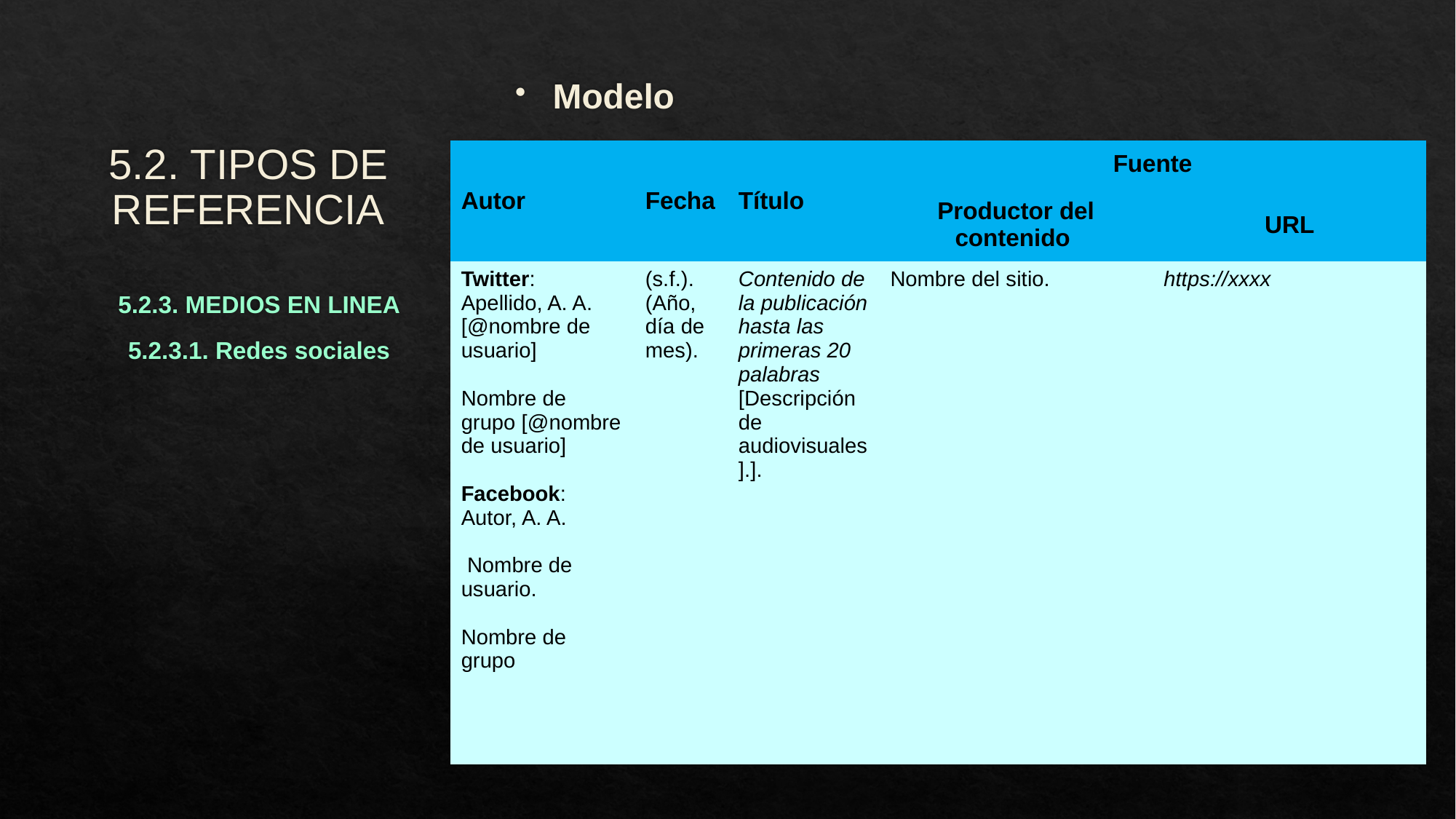

Modelo
# 5.2. TIPOS DE REFERENCIA
| Autor | Fecha | Título | Fuente |  |
| --- | --- | --- | --- | --- |
|  |  |  | Productor del contenido | URL |
| Twitter: Apellido, A. A. [@nombre de usuario] Nombre de grupo [@nombre de usuario] Facebook: Autor, A. A. Nombre de usuario. Nombre de grupo | (s.f.). (Año, día de mes). | Contenido de la publicación hasta las primeras 20 palabras [Descripción de audiovisuales].]. | Nombre del sitio. | https://xxxx |
5.2.3. MEDIOS EN LINEA
5.2.3.1. Redes sociales